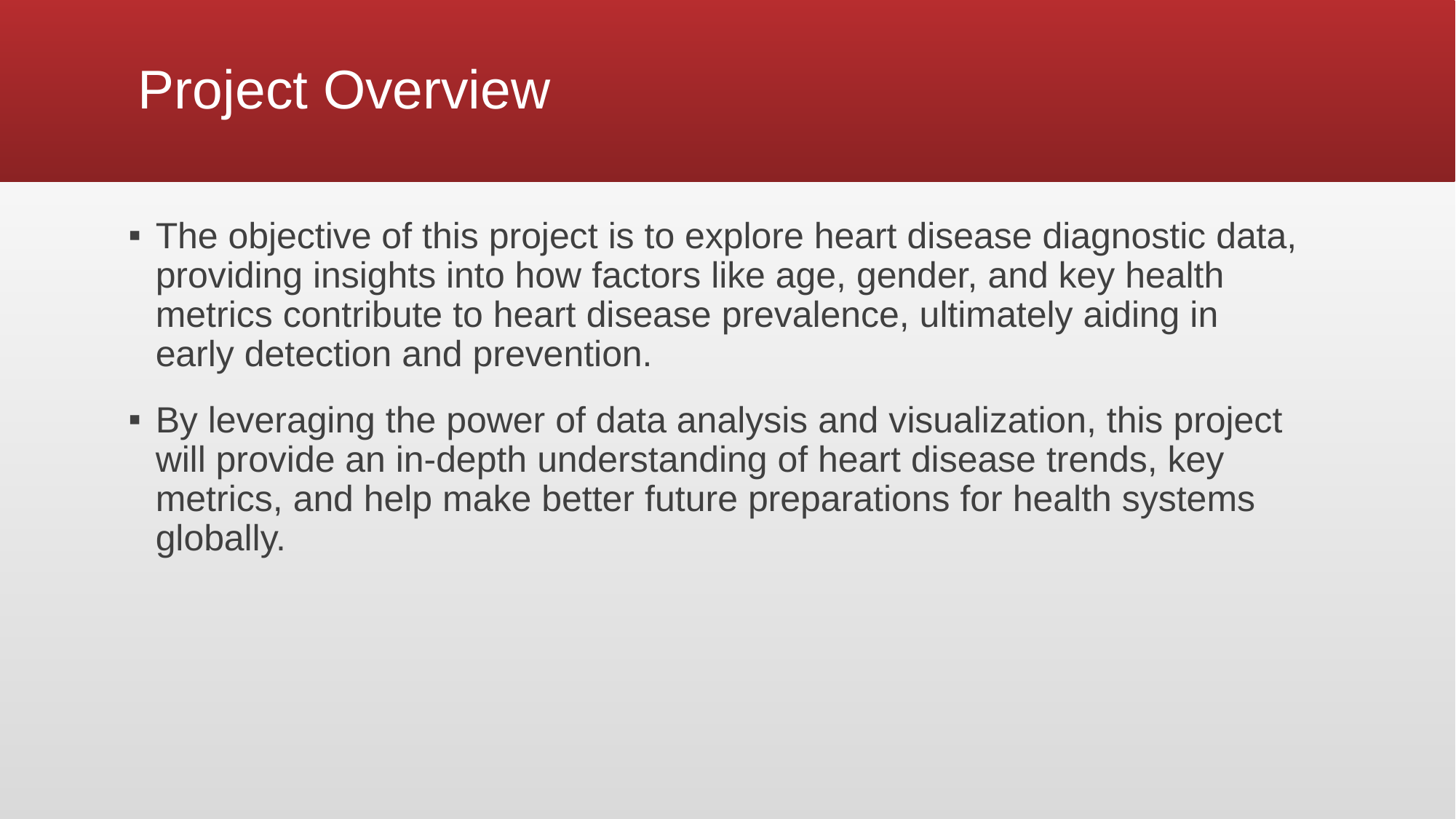

# Project Overview
The objective of this project is to explore heart disease diagnostic data, providing insights into how factors like age, gender, and key health metrics contribute to heart disease prevalence, ultimately aiding in early detection and prevention.
By leveraging the power of data analysis and visualization, this project will provide an in-depth understanding of heart disease trends, key metrics, and help make better future preparations for health systems globally.